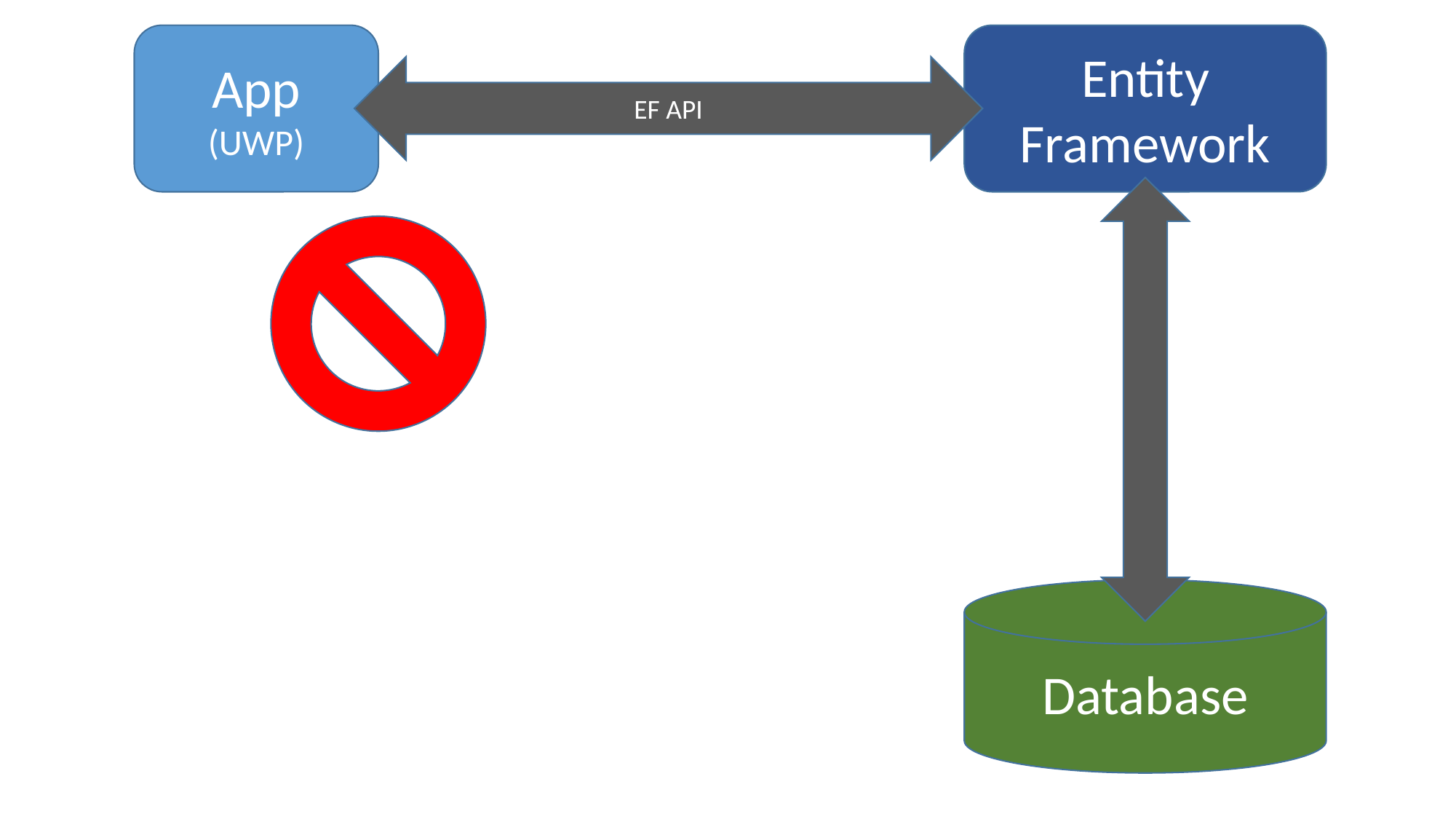

App
(UWP)
Entity Framework
EF API

Database